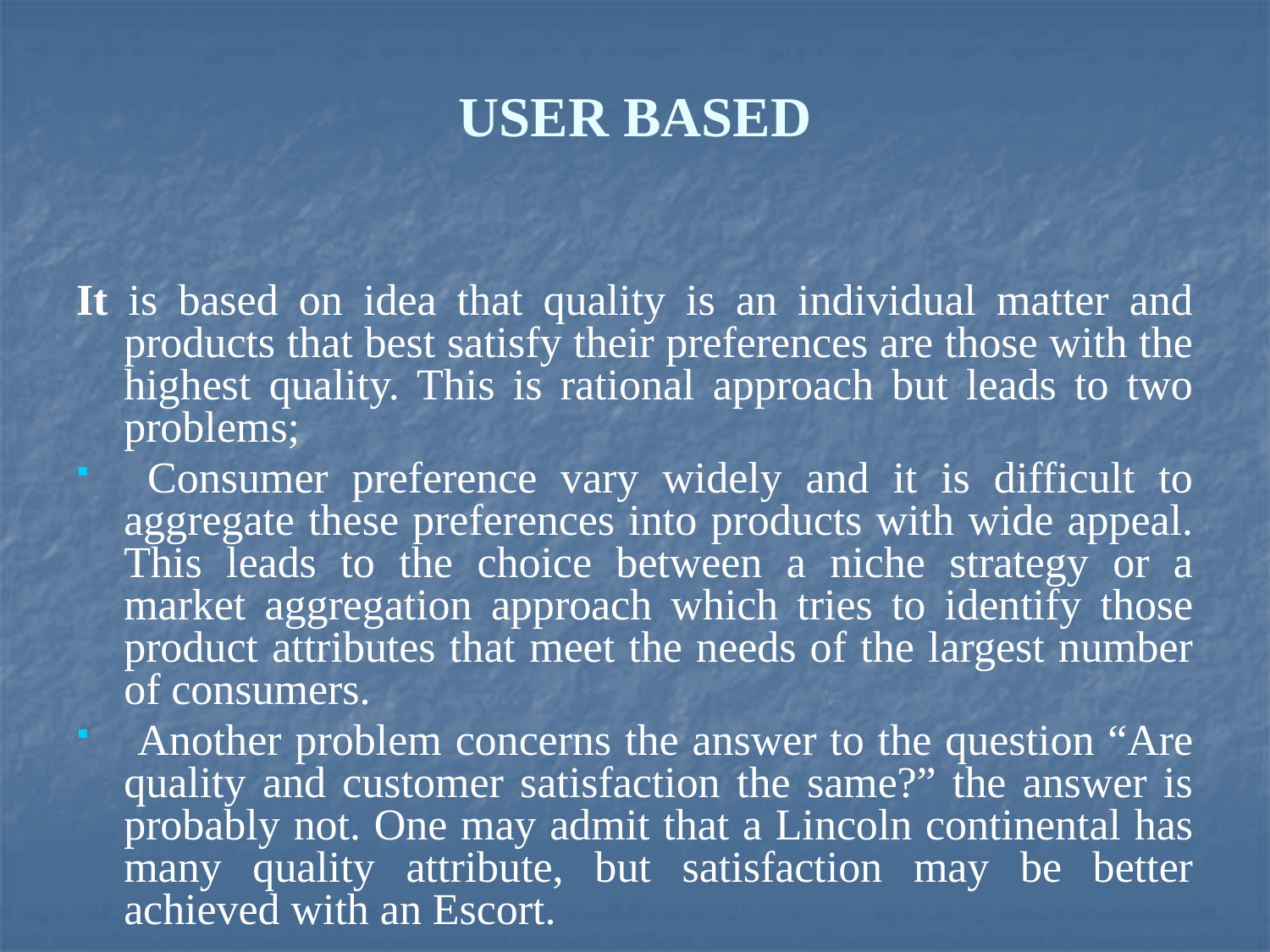

# USER BASED
It is based on idea that quality is an individual matter and products that best satisfy their preferences are those with the highest quality. This is rational approach but leads to two problems;
 Consumer preference vary widely and it is difficult to aggregate these preferences into products with wide appeal. This leads to the choice between a niche strategy or a market aggregation approach which tries to identify those product attributes that meet the needs of the largest number of consumers.
 Another problem concerns the answer to the question “Are quality and customer satisfaction the same?” the answer is probably not. One may admit that a Lincoln continental has many quality attribute, but satisfaction may be better achieved with an Escort.